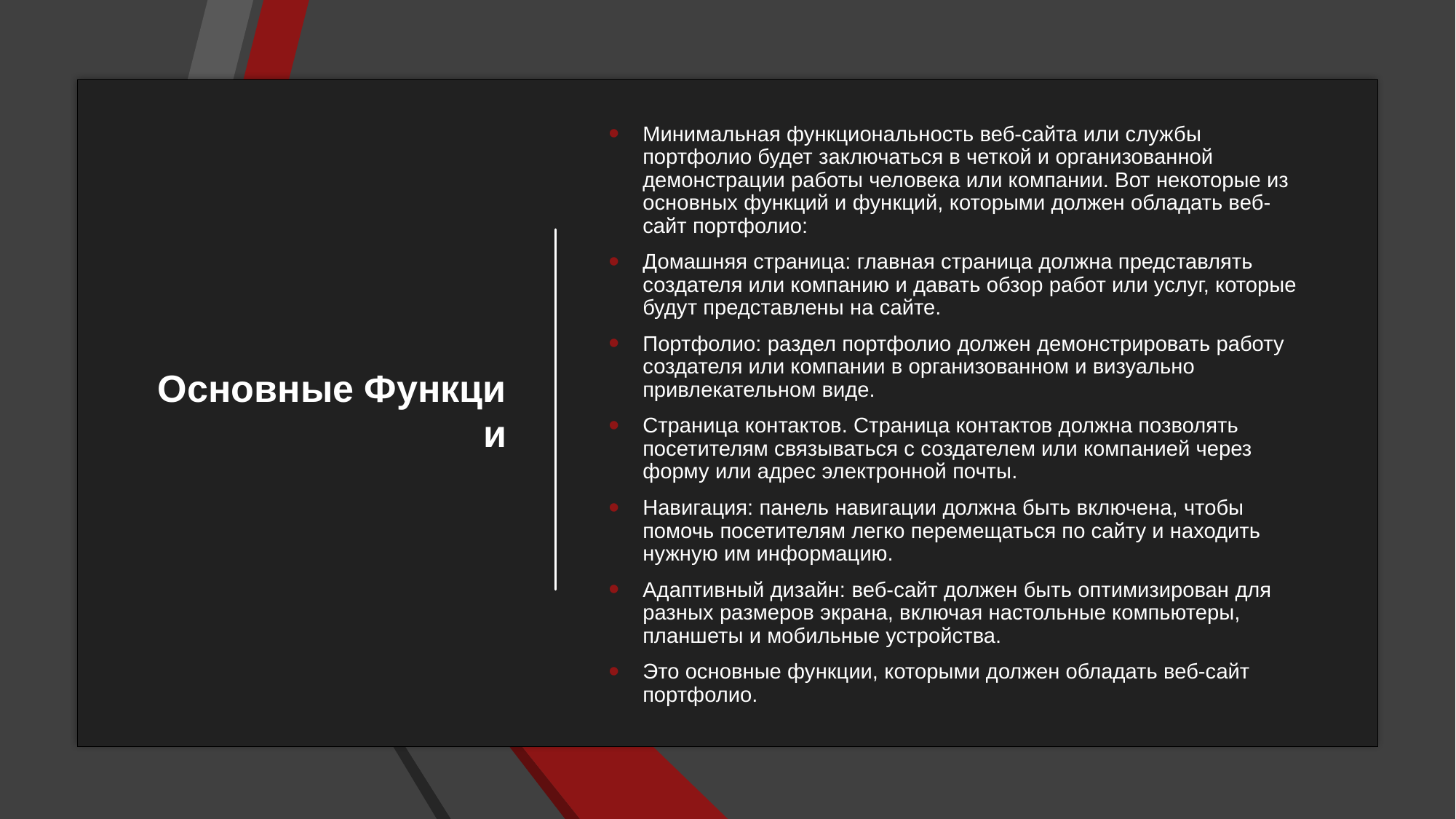

# Основные Функции

Минимальная функциональность веб-сайта или службы портфолио будет заключаться в четкой и организованной демонстрации работы человека или компании. Вот некоторые из основных функций и функций, которыми должен обладать веб-сайт портфолио:
Домашняя страница: главная страница должна представлять создателя или компанию и давать обзор работ или услуг, которые будут представлены на сайте.
Портфолио: раздел портфолио должен демонстрировать работу создателя или компании в организованном и визуально привлекательном виде.
Страница контактов. Страница контактов должна позволять посетителям связываться с создателем или компанией через форму или адрес электронной почты.
Навигация: панель навигации должна быть включена, чтобы помочь посетителям легко перемещаться по сайту и находить нужную им информацию.
Адаптивный дизайн: веб-сайт должен быть оптимизирован для разных размеров экрана, включая настольные компьютеры, планшеты и мобильные устройства.
Это основные функции, которыми должен обладать веб-сайт портфолио.